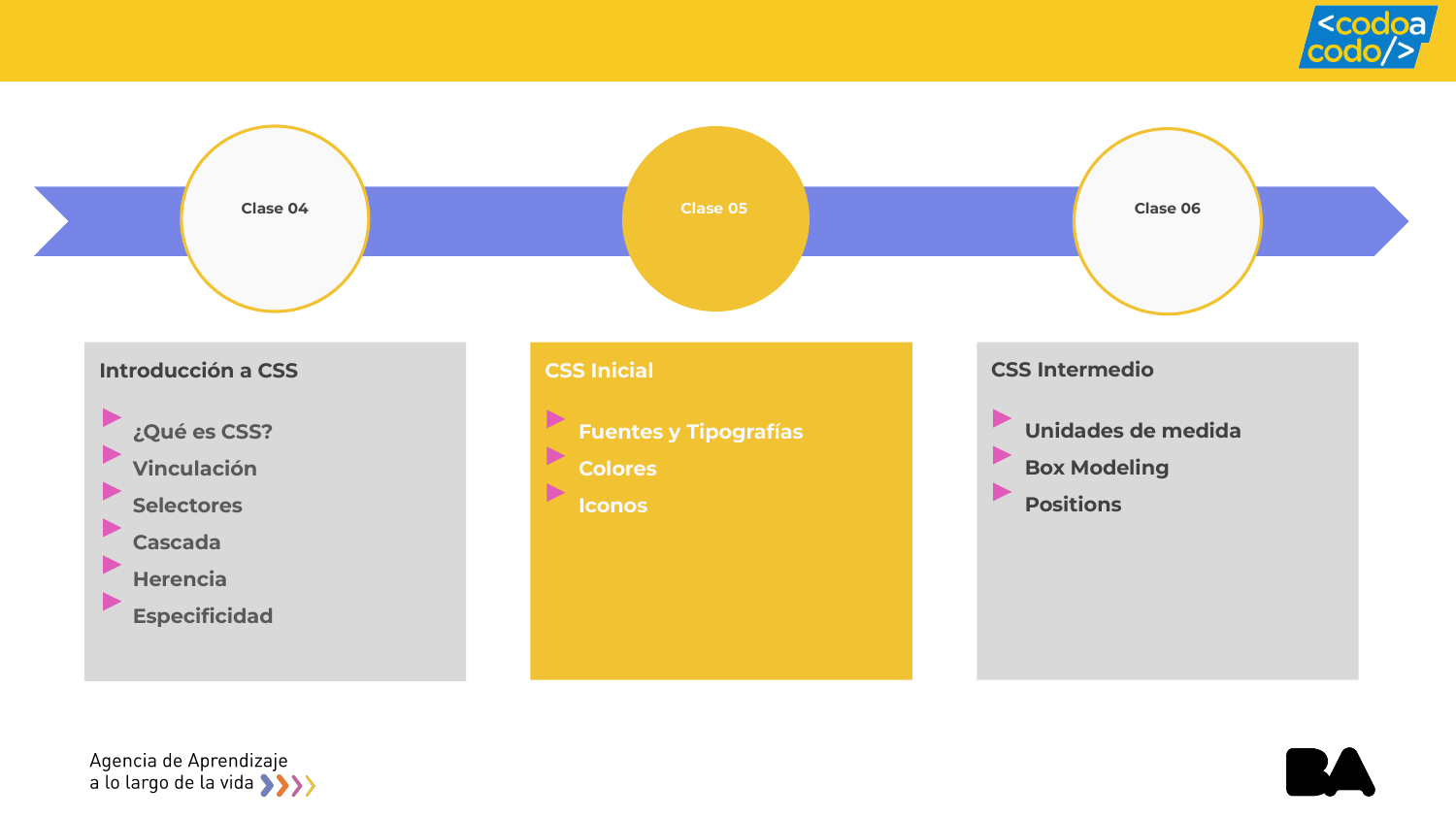

# Clase 04
Clase 05
Clase 06
CSS Intermedio

      Unidades de medida
      Box Modeling
      Positions

Introducción a CSS

      ¿Qué es CSS?
      Vinculación
      Selectores
      Cascada
      Herencia
      Especificidad
CSS Inicial

      Fuentes y Tipografías
      Colores
      Iconos